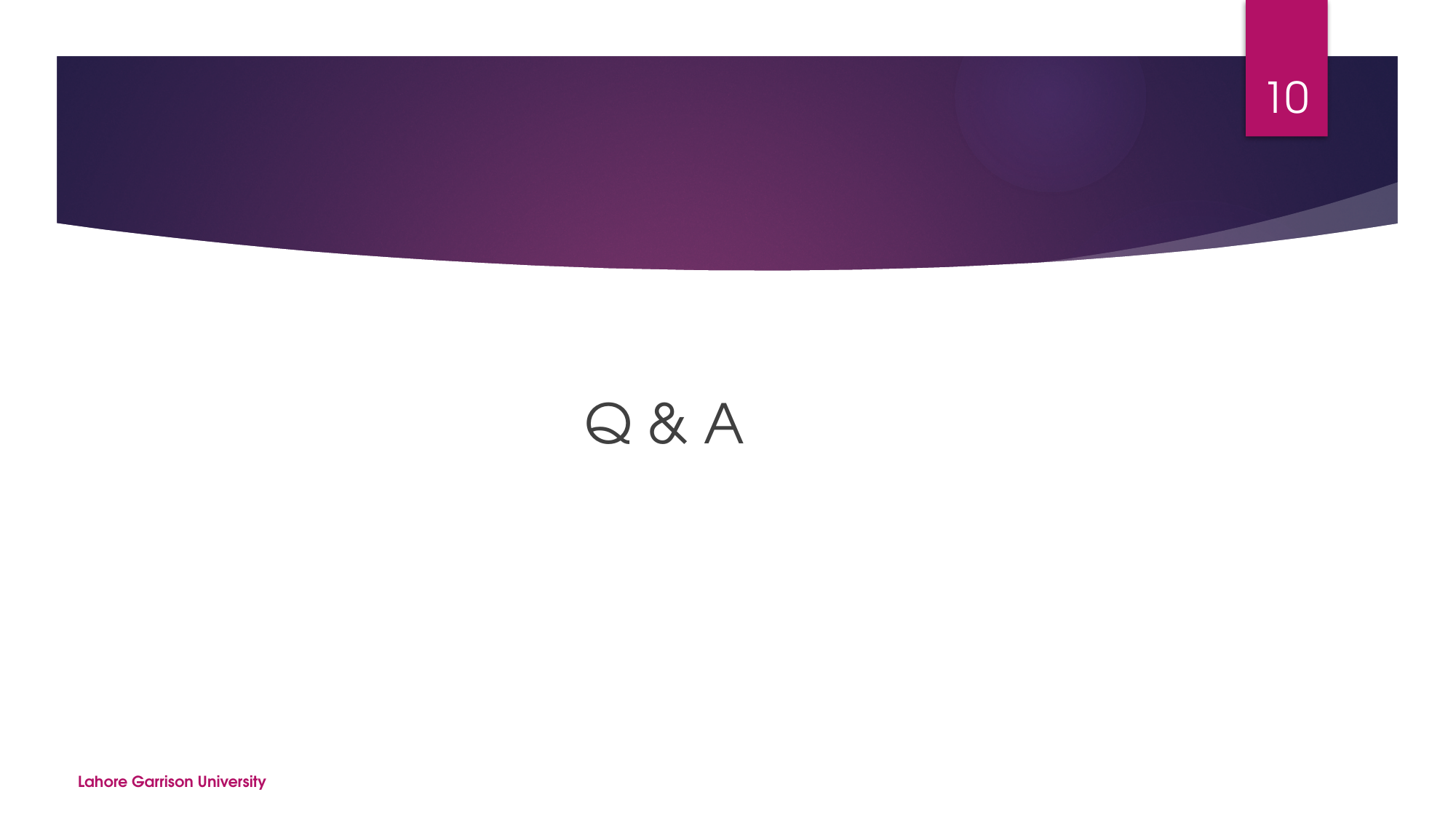

10

Q & A
Lahore Garrison University